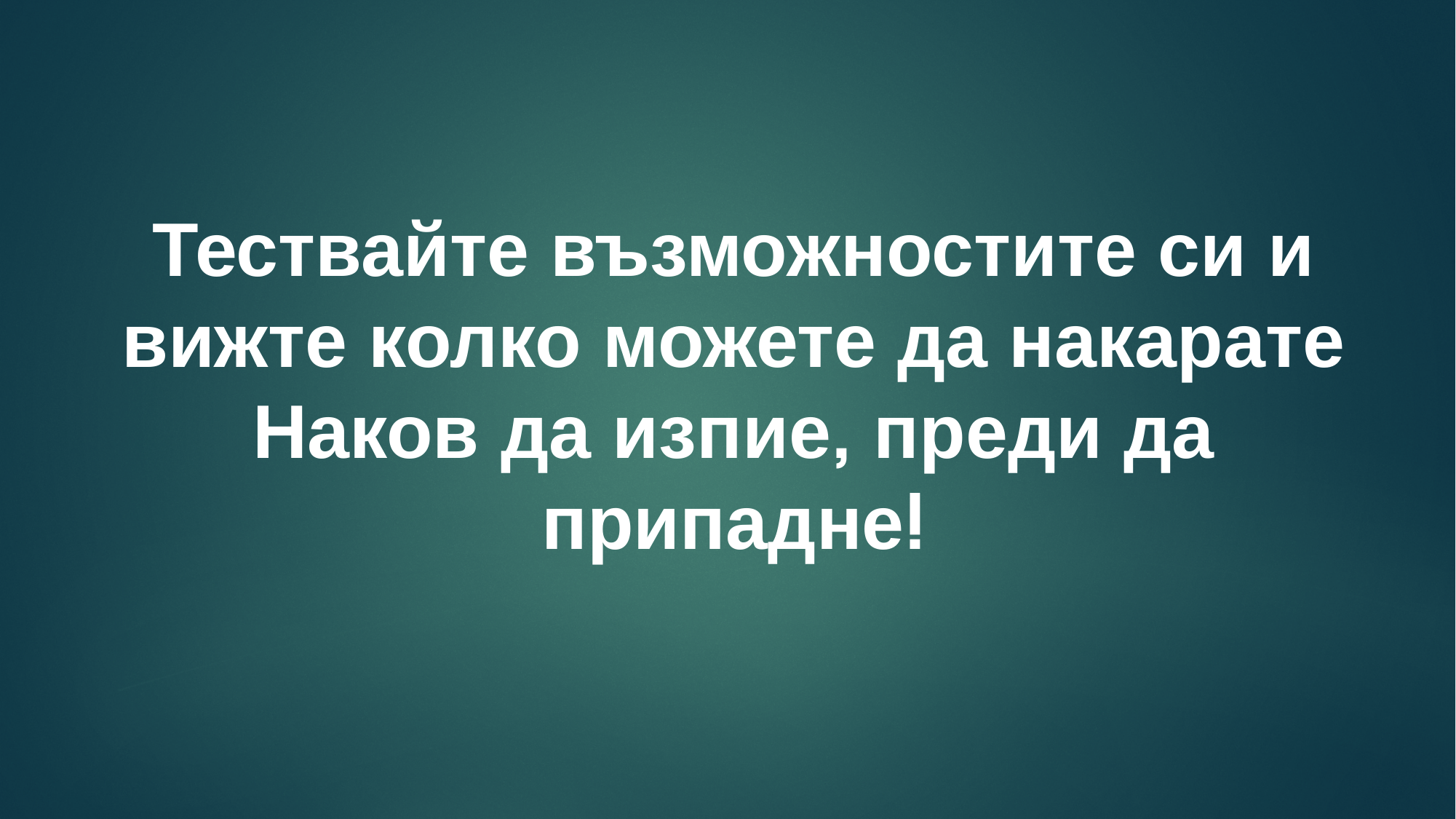

# Тествайте възможностите си и вижте колко можете да накарате Наков да изпие, преди да припадне!